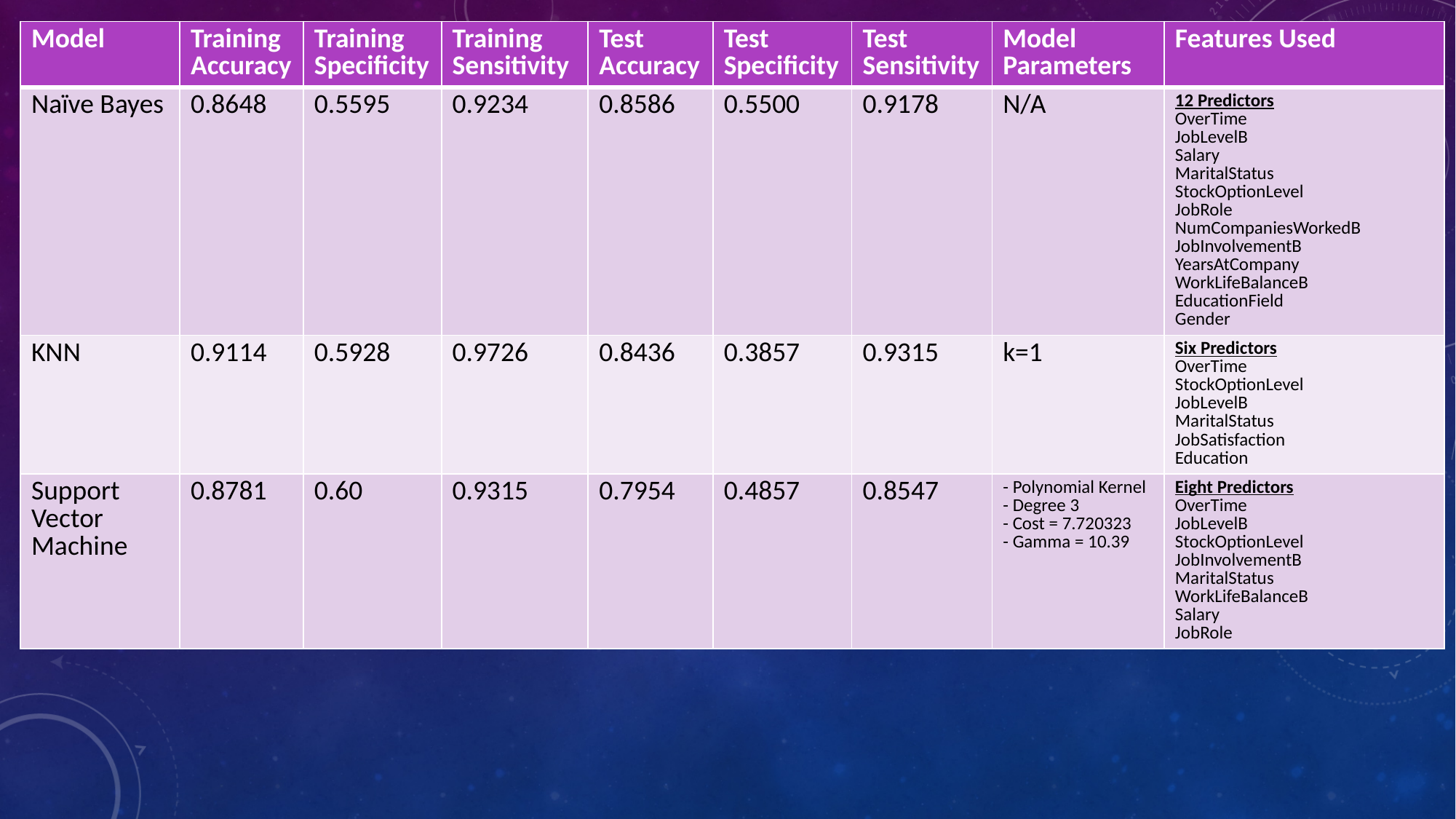

| Model | Training Accuracy | Training Specificity | Training Sensitivity | Test Accuracy | Test Specificity | Test Sensitivity | Model Parameters | Features Used |
| --- | --- | --- | --- | --- | --- | --- | --- | --- |
| Naïve Bayes | 0.8648 | 0.5595 | 0.9234 | 0.8586 | 0.5500 | 0.9178 | N/A | 12 Predictors OverTime JobLevelB Salary MaritalStatus StockOptionLevel JobRole NumCompaniesWorkedB JobInvolvementB YearsAtCompany WorkLifeBalanceB EducationField Gender |
| KNN | 0.9114 | 0.5928 | 0.9726 | 0.8436 | 0.3857 | 0.9315 | k=1 | Six Predictors OverTime StockOptionLevel JobLevelB MaritalStatus JobSatisfaction Education |
| Support Vector Machine | 0.8781 | 0.60 | 0.9315 | 0.7954 | 0.4857 | 0.8547 | - Polynomial Kernel - Degree 3 - Cost = 7.720323 - Gamma = 10.39 | Eight Predictors OverTime JobLevelB StockOptionLevel JobInvolvementB MaritalStatus WorkLifeBalanceB Salary JobRole |